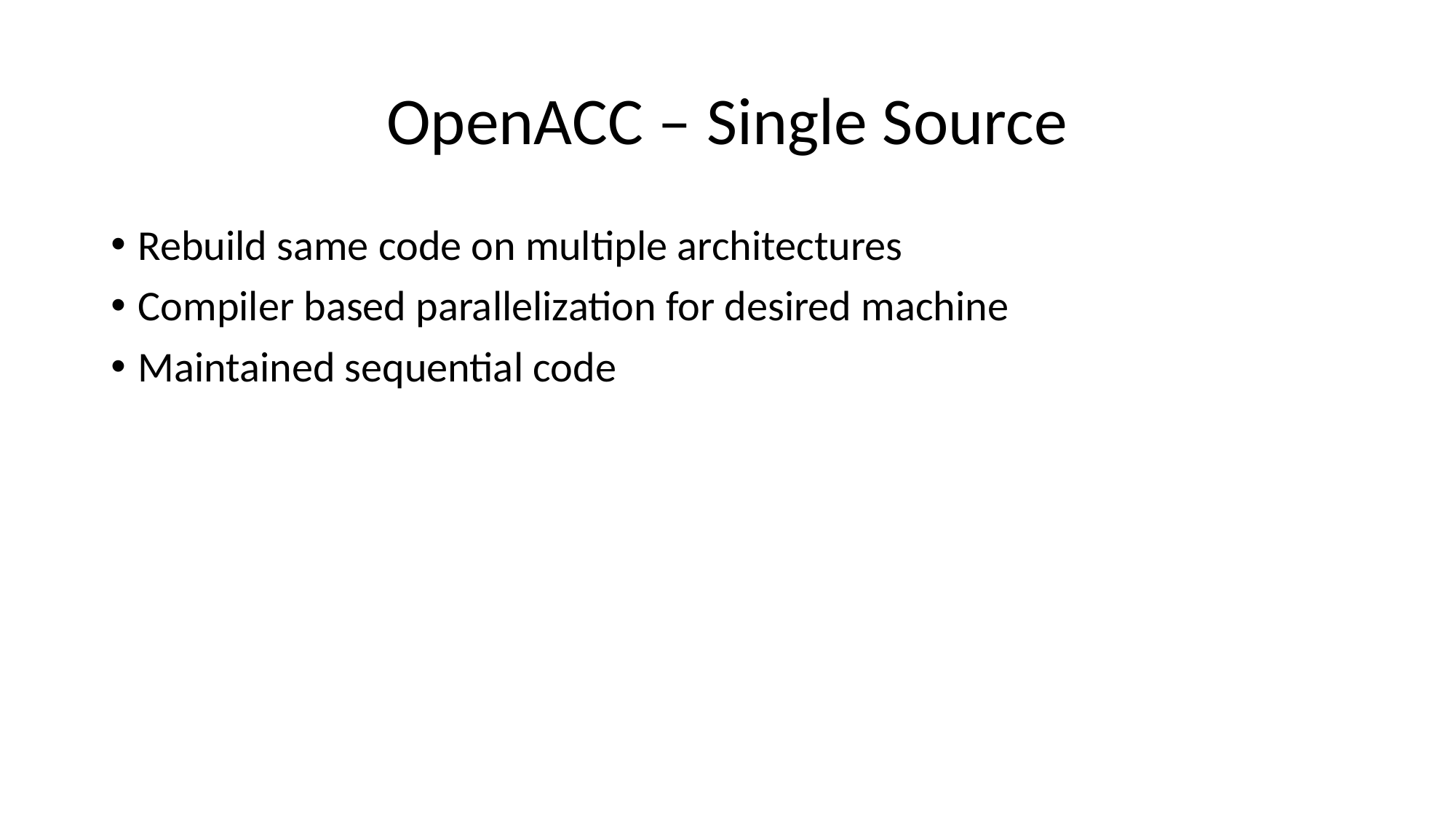

# OpenACC – Single Source
Rebuild same code on multiple architectures
Compiler based parallelization for desired machine
Maintained sequential code